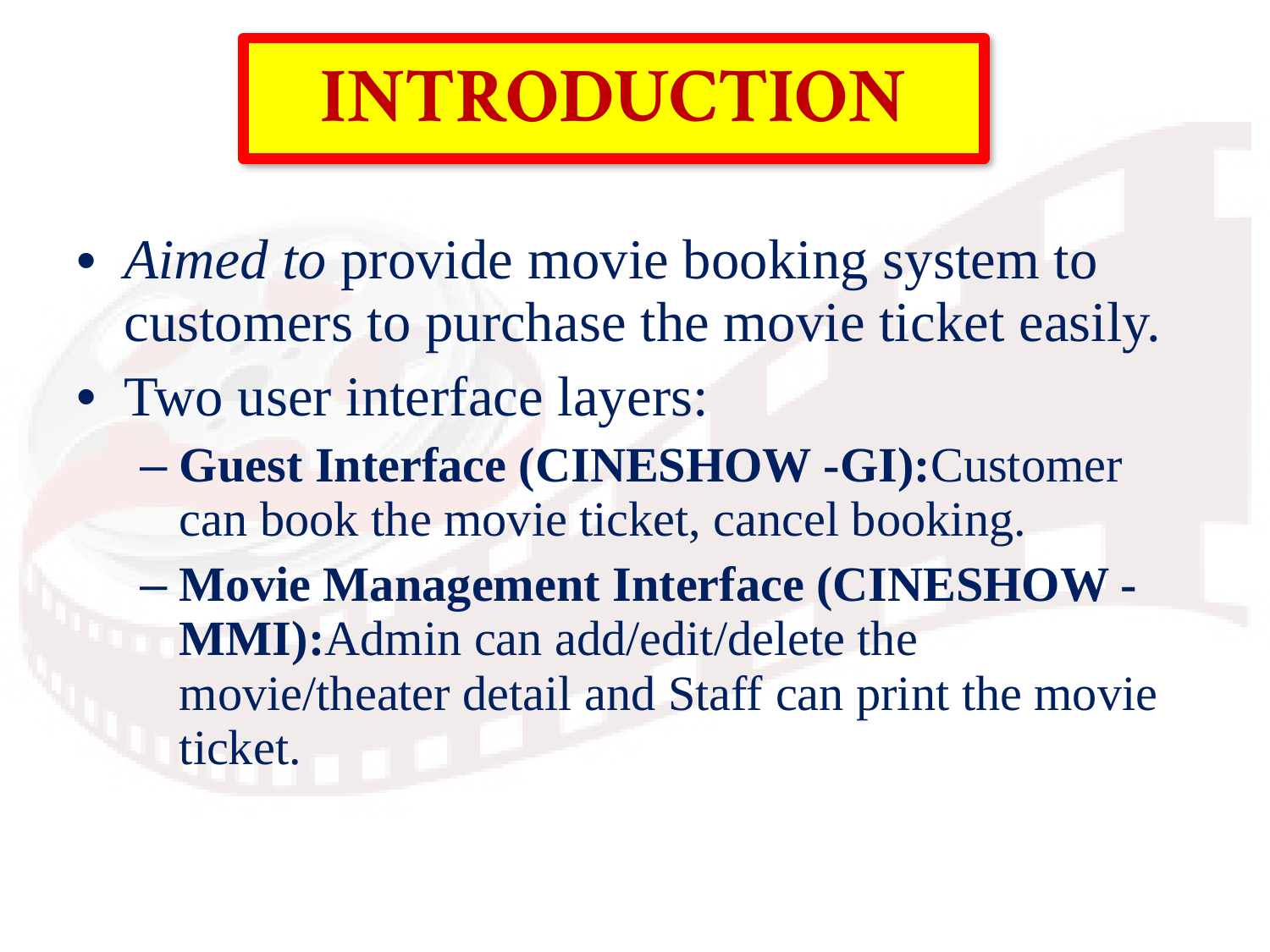

# INTRODUCTION
Aimed to provide movie booking system to customers to purchase the movie ticket easily.
Two user interface layers:
Guest Interface (CINESHOW -GI):Customer can book the movie ticket, cancel booking.
Movie Management Interface (CINESHOW -MMI):Admin can add/edit/delete the movie/theater detail and Staff can print the movie ticket.